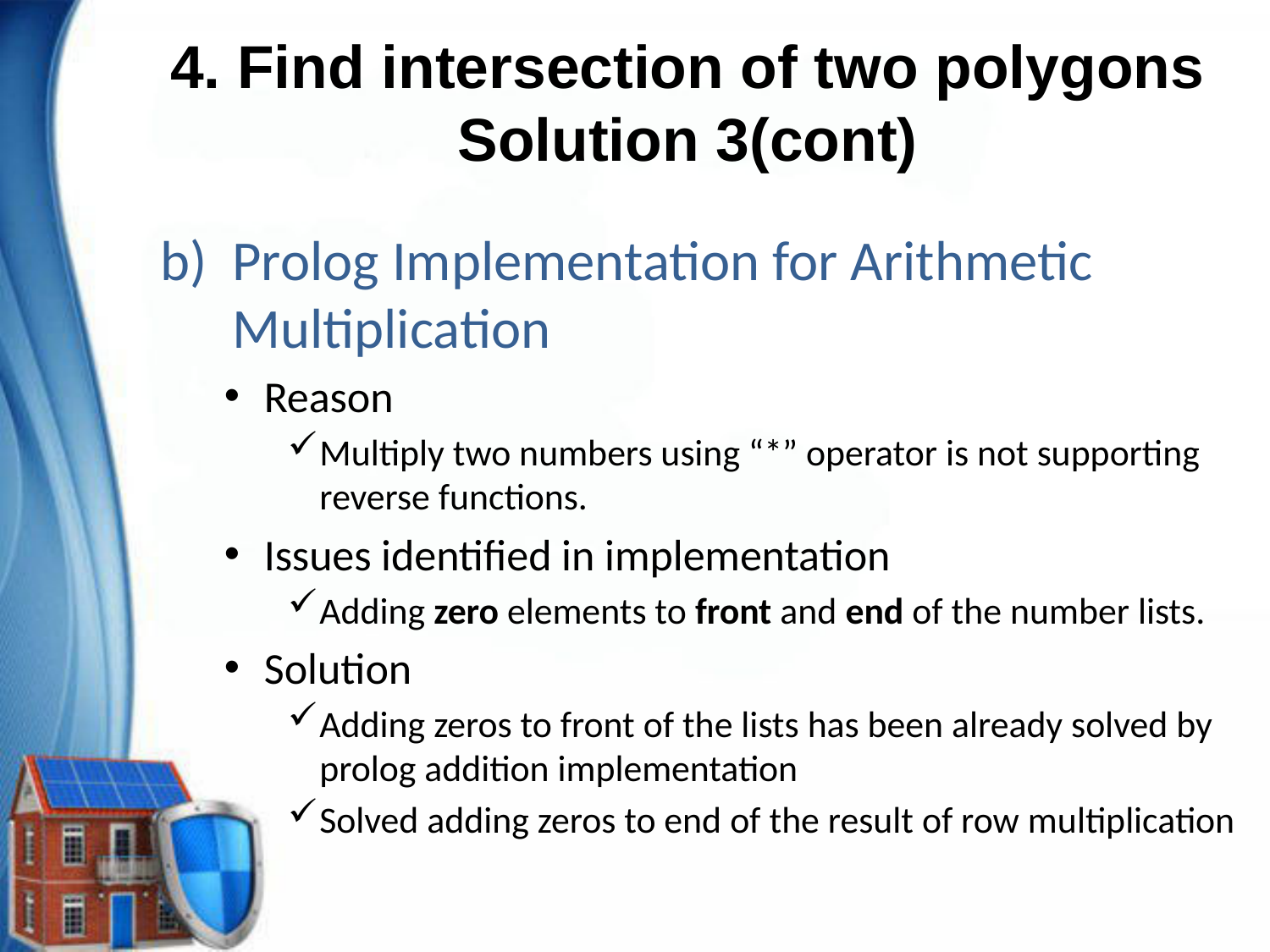

# 4. Find intersection of two polygons Solution 3(cont)
Prolog Implementation for Arithmetic  Multiplication
Reason
Multiply two numbers using “*” operator is not supporting reverse functions.
Issues identified in implementation
Adding zero elements to front and end of the number lists.
Solution
Adding zeros to front of the lists has been already solved by prolog addition implementation
Solved adding zeros to end of the result of row multiplication